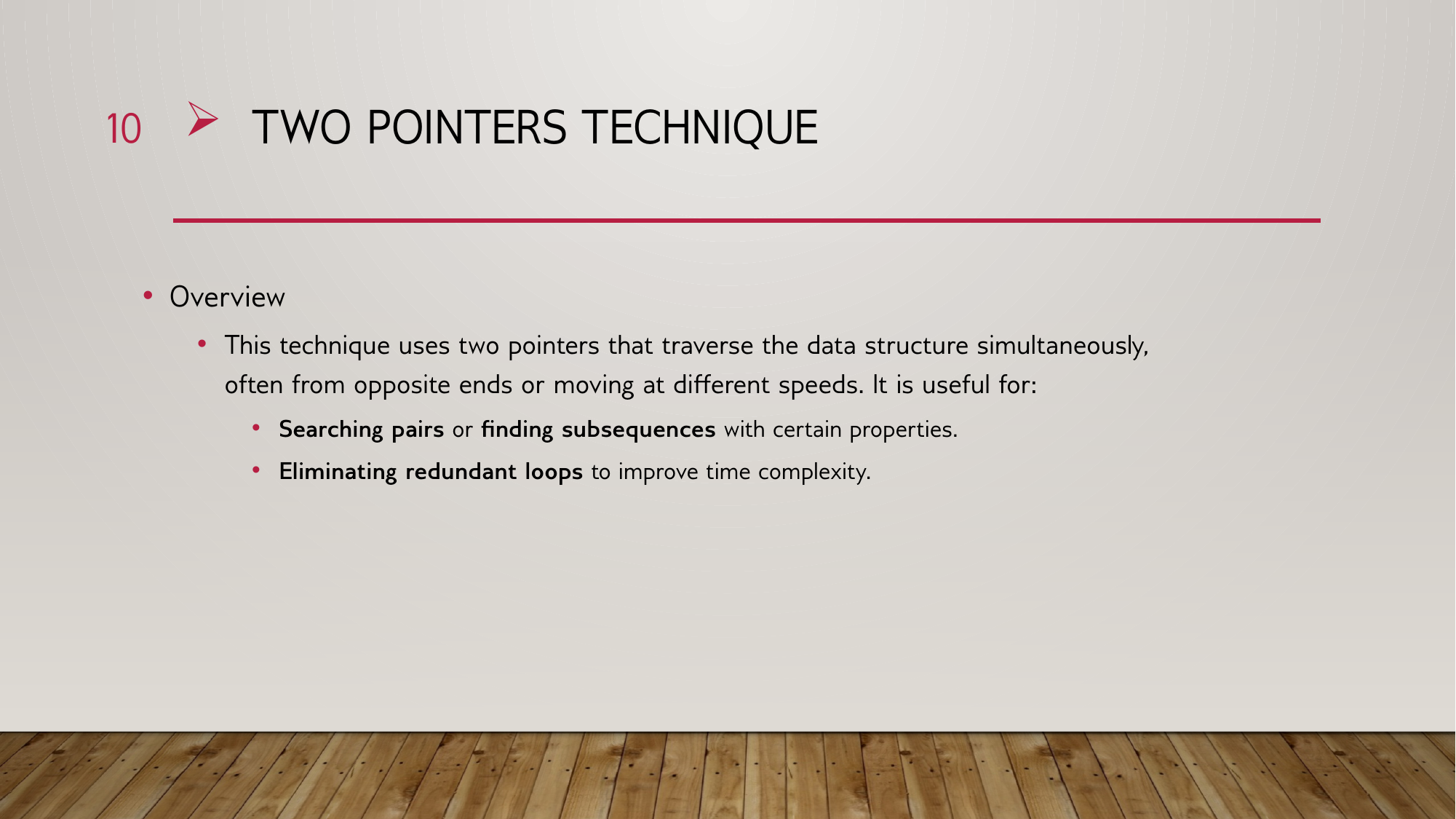

10
# Two Pointers Technique
Overview
This technique uses two pointers that traverse the data structure simultaneously, often from opposite ends or moving at different speeds. It is useful for:
Searching pairs or finding subsequences with certain properties.
Eliminating redundant loops to improve time complexity.